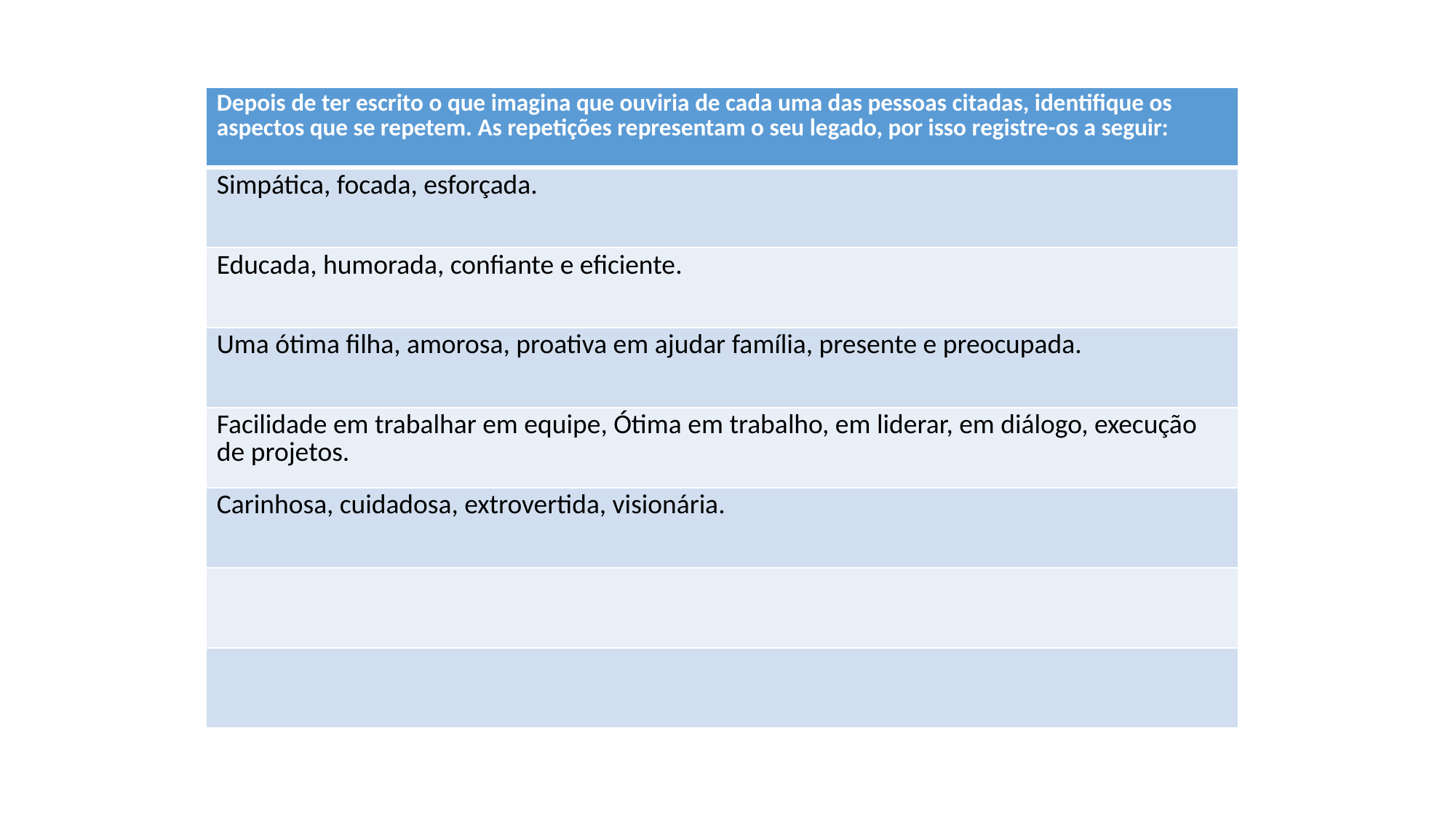

| Depois de ter escrito o que imagina que ouviria de cada uma das pessoas citadas, identifique os aspectos que se repetem. As repetições representam o seu legado, por isso registre-os a seguir: |
| --- |
| Simpática, focada, esforçada. |
| Educada, humorada, confiante e eficiente. |
| Uma ótima filha, amorosa, proativa em ajudar família, presente e preocupada. |
| Facilidade em trabalhar em equipe, Ótima em trabalho, em liderar, em diálogo, execução de projetos. |
| Carinhosa, cuidadosa, extrovertida, visionária. |
|  |
|  |